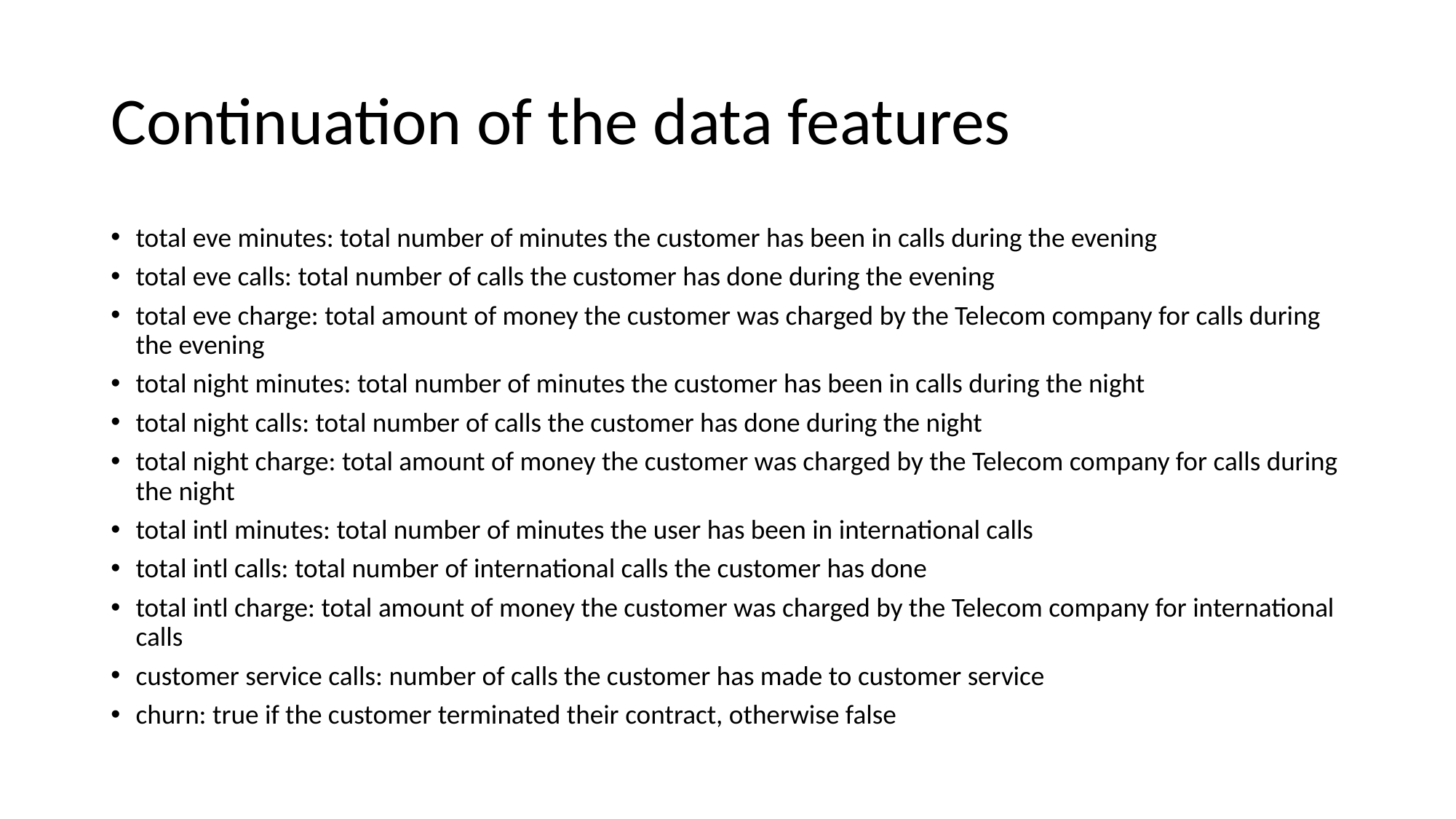

# Continuation of the data features
total eve minutes: total number of minutes the customer has been in calls during the evening
total eve calls: total number of calls the customer has done during the evening
total eve charge: total amount of money the customer was charged by the Telecom company for calls during the evening
total night minutes: total number of minutes the customer has been in calls during the night
total night calls: total number of calls the customer has done during the night
total night charge: total amount of money the customer was charged by the Telecom company for calls during the night
total intl minutes: total number of minutes the user has been in international calls
total intl calls: total number of international calls the customer has done
total intl charge: total amount of money the customer was charged by the Telecom company for international calls
customer service calls: number of calls the customer has made to customer service
churn: true if the customer terminated their contract, otherwise false